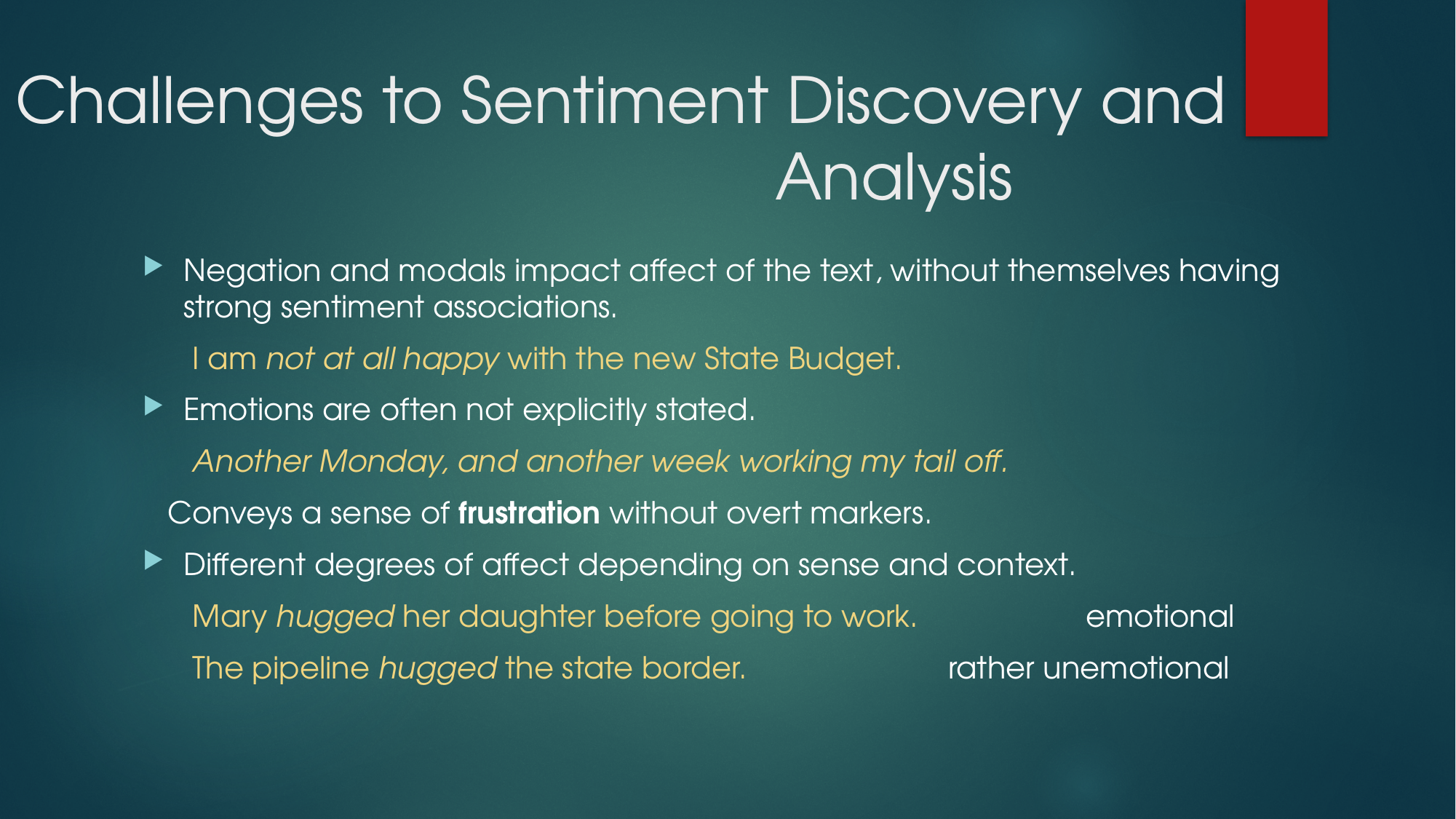

# Challenges to Sentiment Discovery and    					Analysis
Negation and modals impact affect of the text, without themselves having strong sentiment associations.
      I am not at all happy with the new State Budget.
Emotions are often not explicitly stated.
      Another Monday, and another week working my tail off.
   Conveys a sense of frustration without overt markers.
Different degrees of affect depending on sense and context.
      Mary hugged her daughter before going to work.                    emotional
      The pipeline hugged the state border.                        rather unemotional